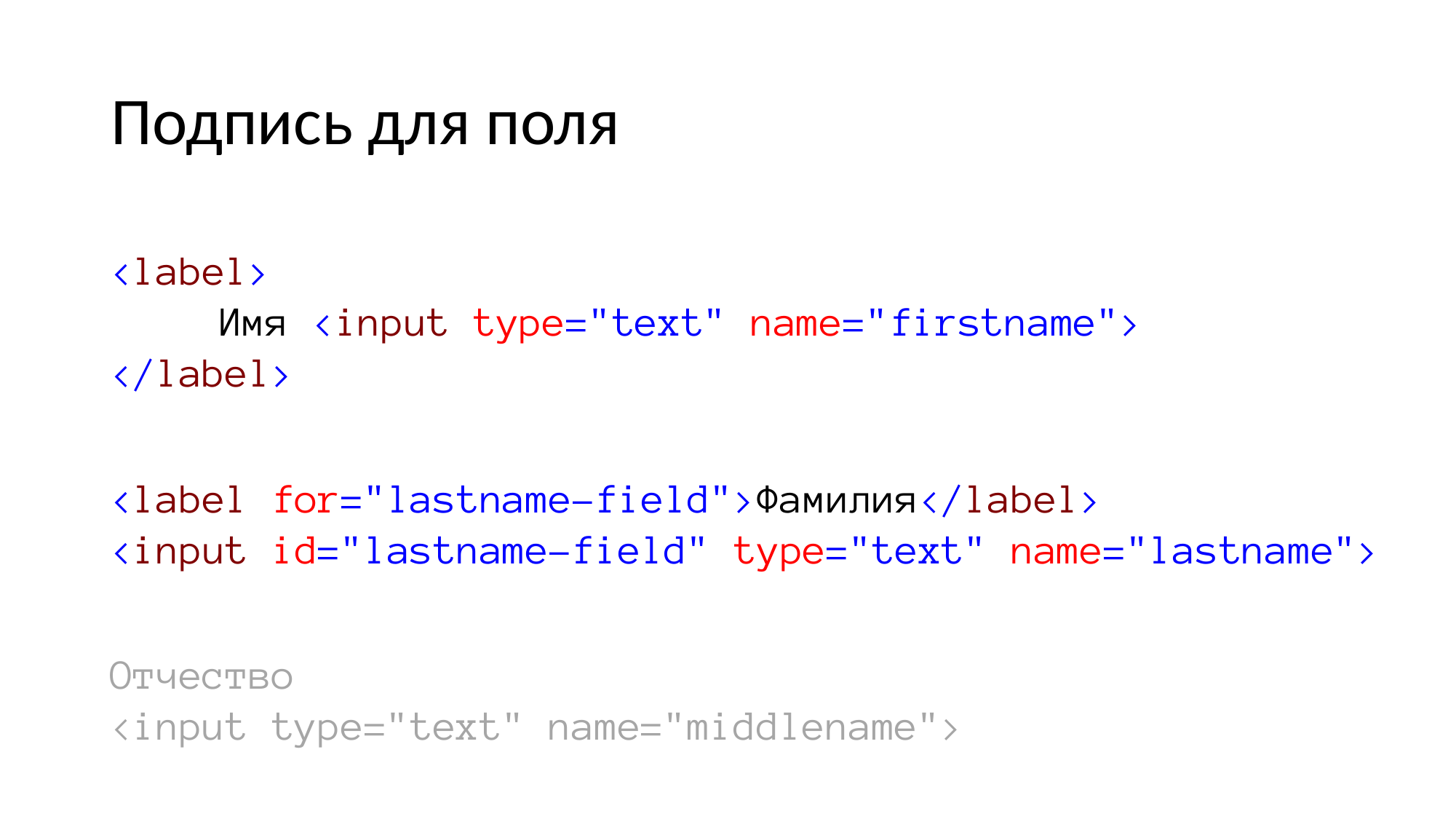

# Подпись для поля
<label>
	Имя <input type="text" name="firstname">
</label>
<label for="lastname-field">Фамилия</label>
<input id="lastname-field" type="text" name="lastname">
Отчество
<input type="text" name="middlename">